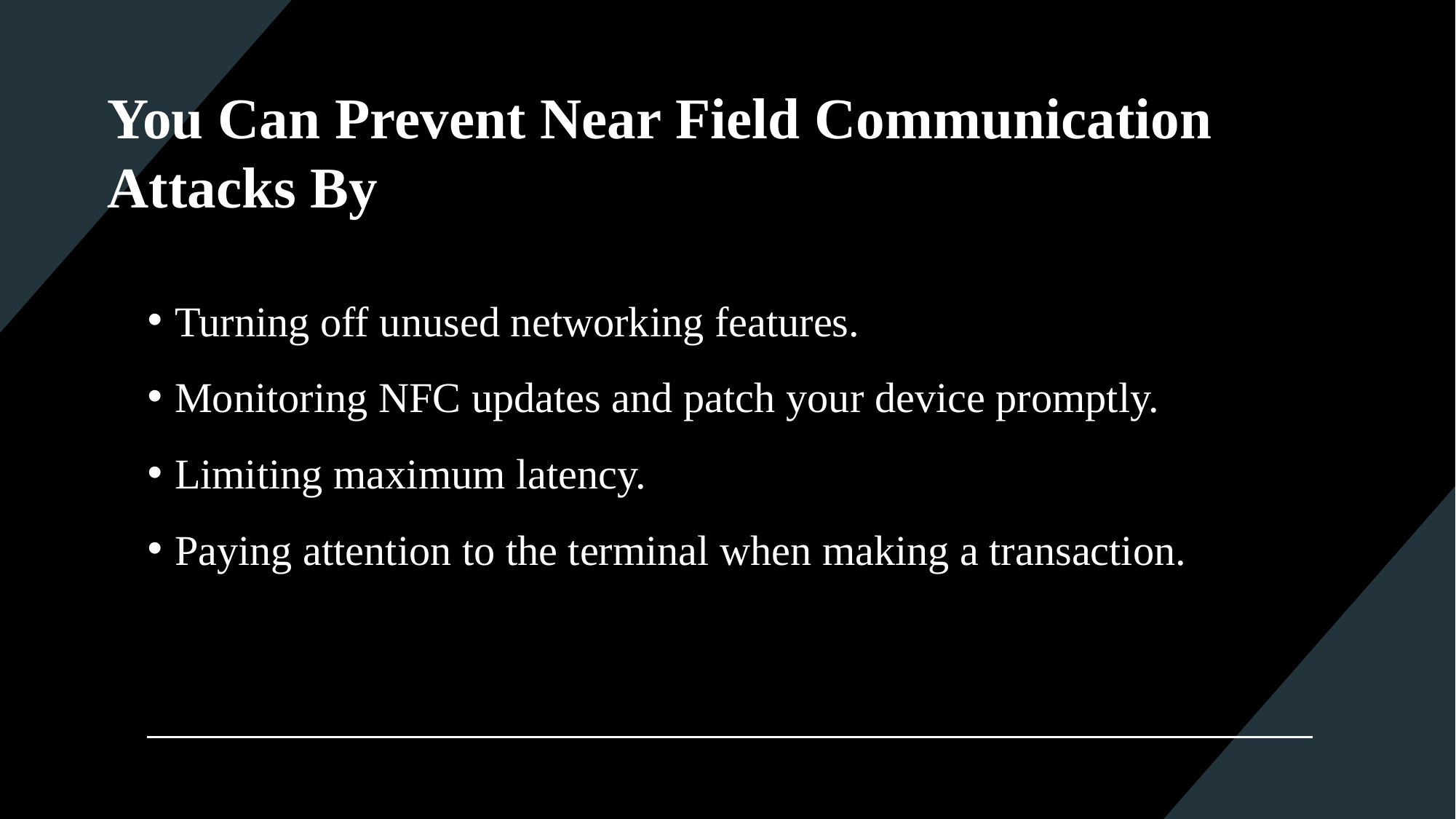

# You Can Prevent Near Field Communication Attacks By
Turning off unused networking features.
Monitoring NFC updates and patch your device promptly.
Limiting maximum latency.
Paying attention to the terminal when making a transaction.